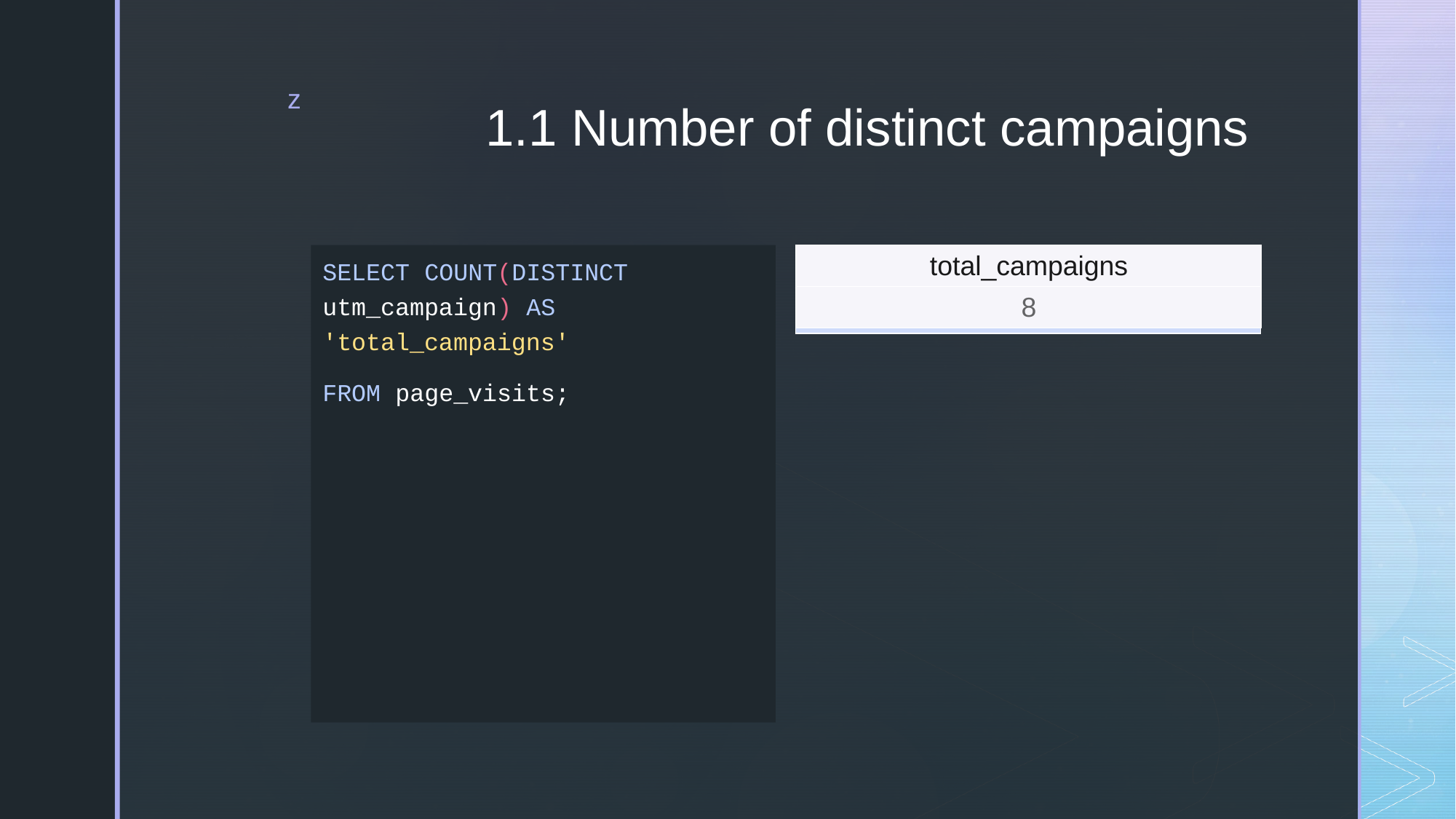

# 1.1 Number of distinct campaigns
SELECT COUNT(DISTINCT utm_campaign) AS 'total_campaigns'
FROM page_visits;

| total\_campaigns |
| --- |
| 8 |
|  |
| --- |
|  |